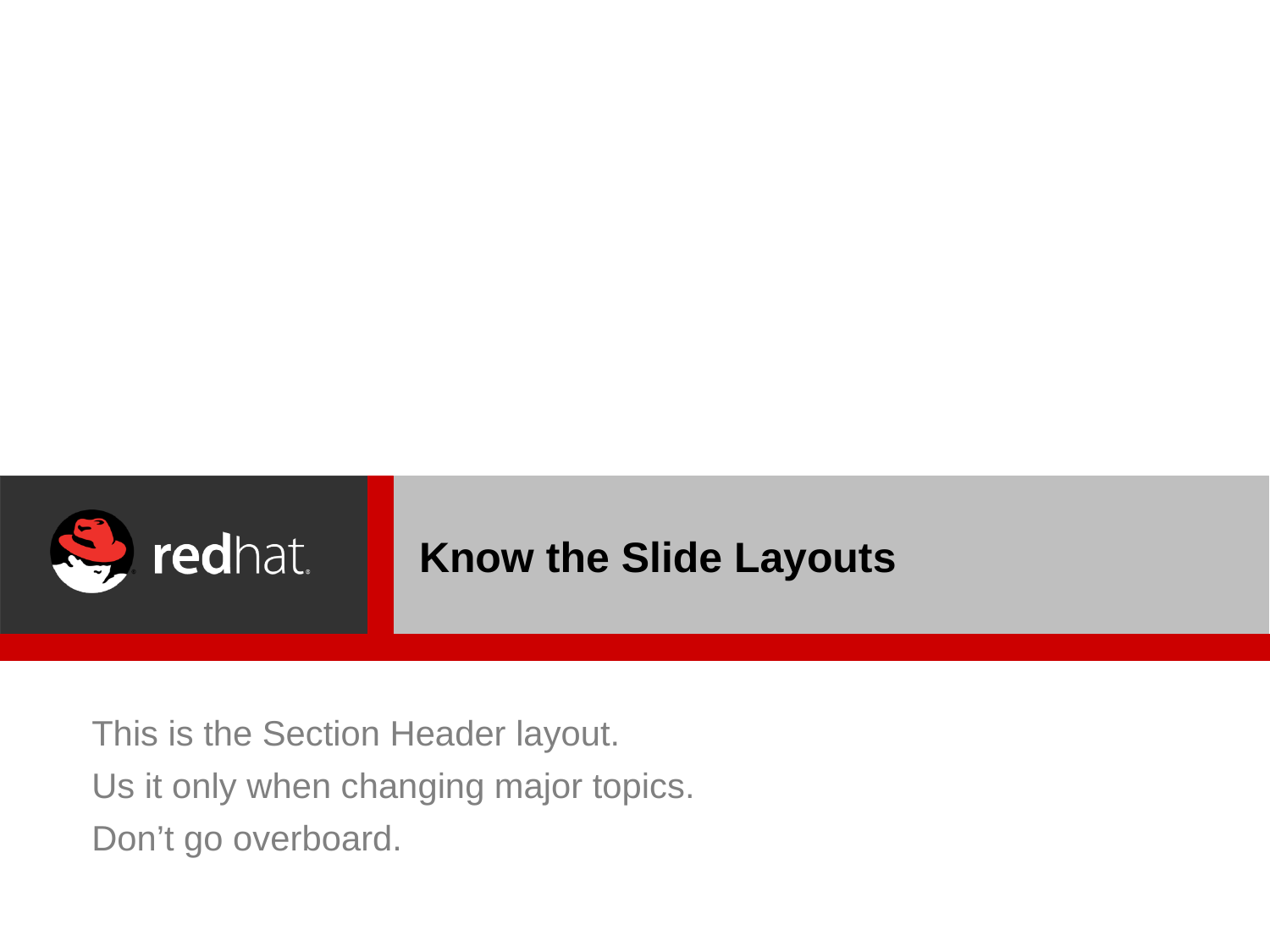

# Know the Slide Layouts
This is the Section Header layout.
Us it only when changing major topics.
Don’t go overboard.